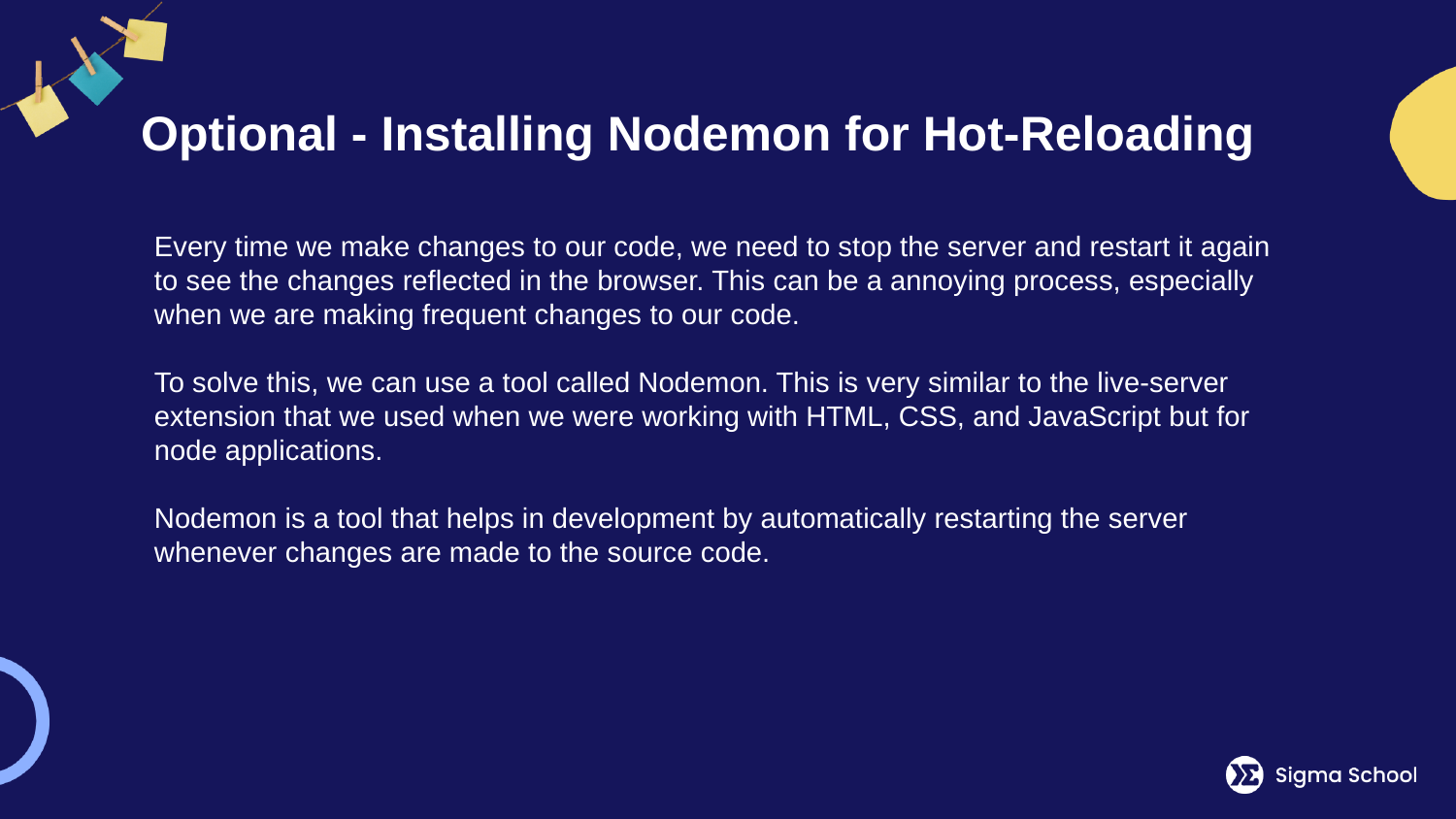

# Optional - Installing Nodemon for Hot-Reloading
Every time we make changes to our code, we need to stop the server and restart it again to see the changes reflected in the browser. This can be a annoying process, especially when we are making frequent changes to our code.

To solve this, we can use a tool called Nodemon. This is very similar to the live-server extension that we used when we were working with HTML, CSS, and JavaScript but for node applications.

Nodemon is a tool that helps in development by automatically restarting the server whenever changes are made to the source code.